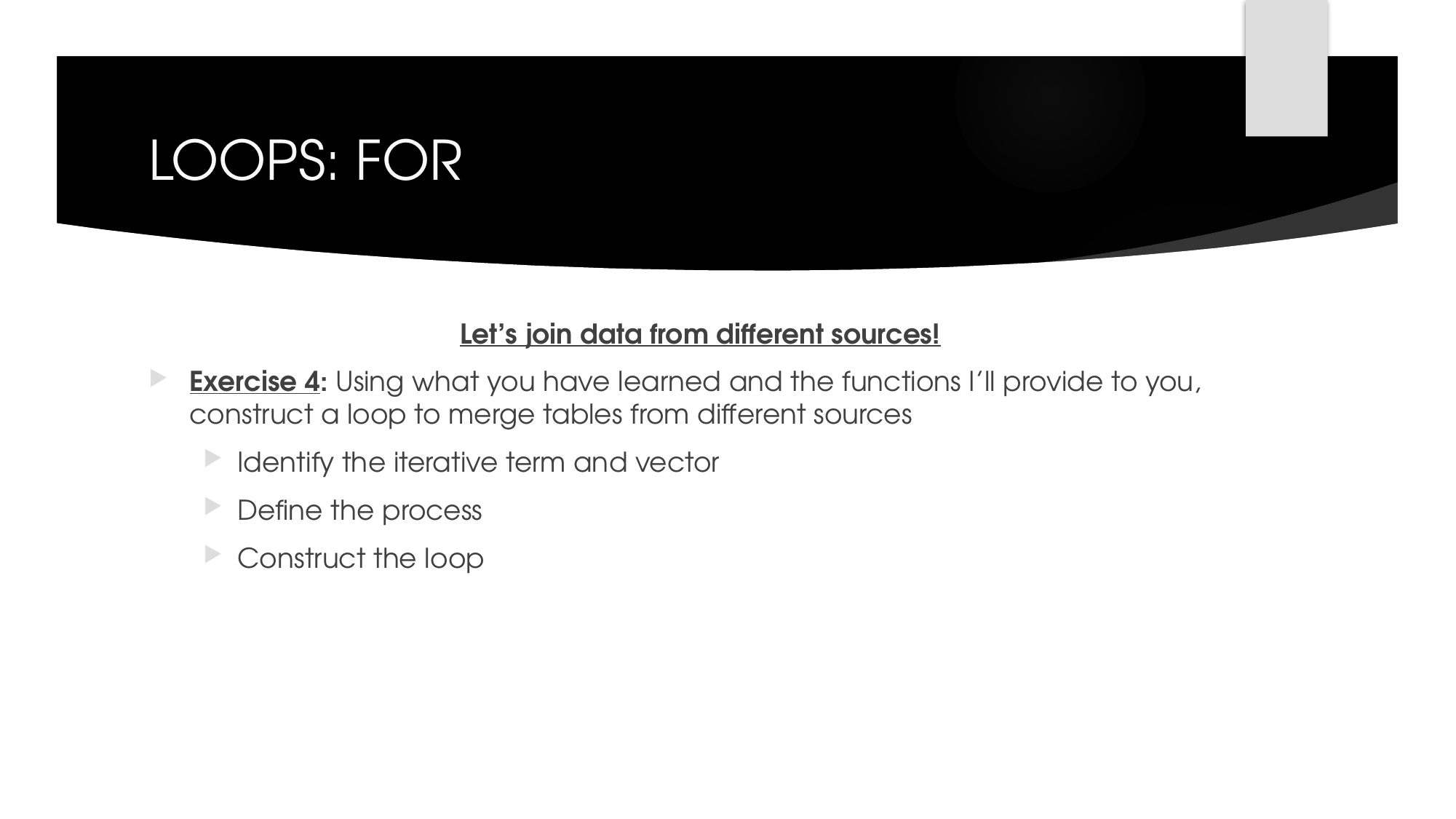

# LOOPS: FOR
Let’s join data from different sources!
Exercise 4: Using what you have learned and the functions I’ll provide to you, construct a loop to merge tables from different sources
Identify the iterative term and vector
Define the process
Construct the loop